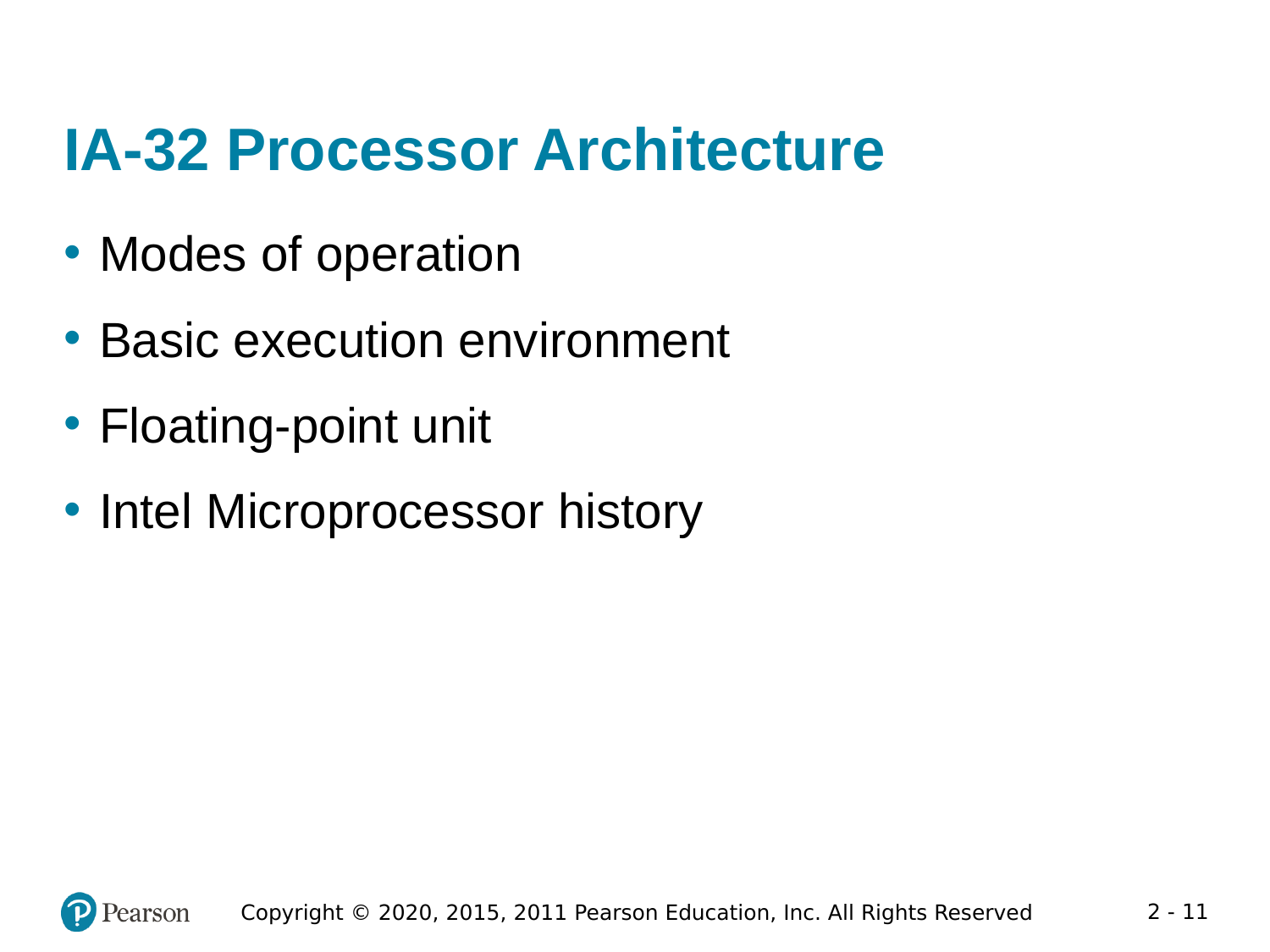

# IA-32 Processor Architecture
Modes of operation
Basic execution environment
Floating-point unit
Intel Microprocessor history